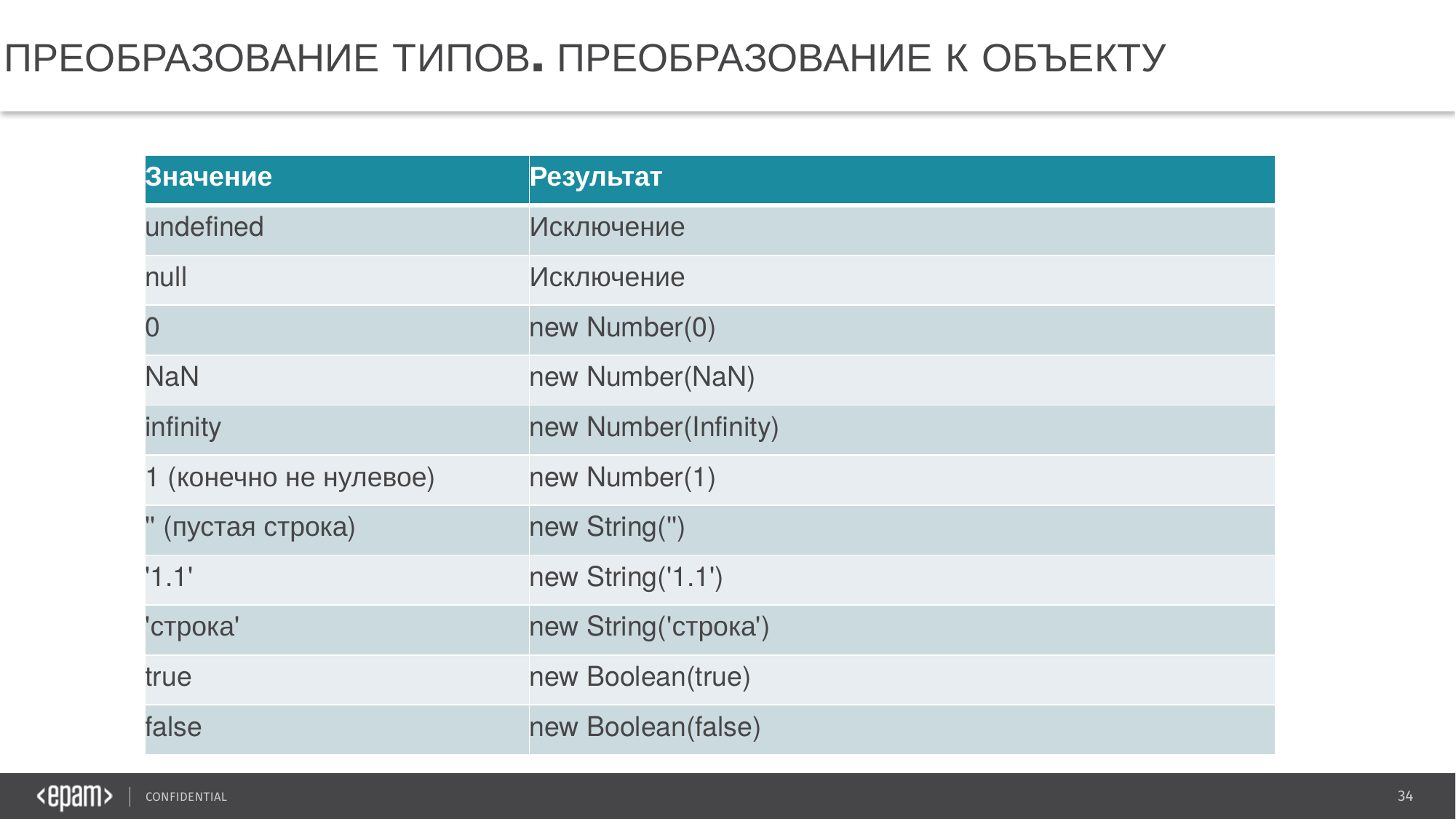

Преобразование типов. Преобразование к объекту
| Значение | Результат |
| --- | --- |
| undefined | Исключение |
| null | Исключение |
| 0 | new Number(0) |
| NaN | new Number(NaN) |
| infinity | new Number(Infinity) |
| 1 (конечно не нулевое) | new Number(1) |
| '' (пустая строка) | new String('') |
| '1.1' | new String('1.1') |
| 'строка' | new String('строка') |
| true | new Boolean(true) |
| false | new Boolean(false) |
34